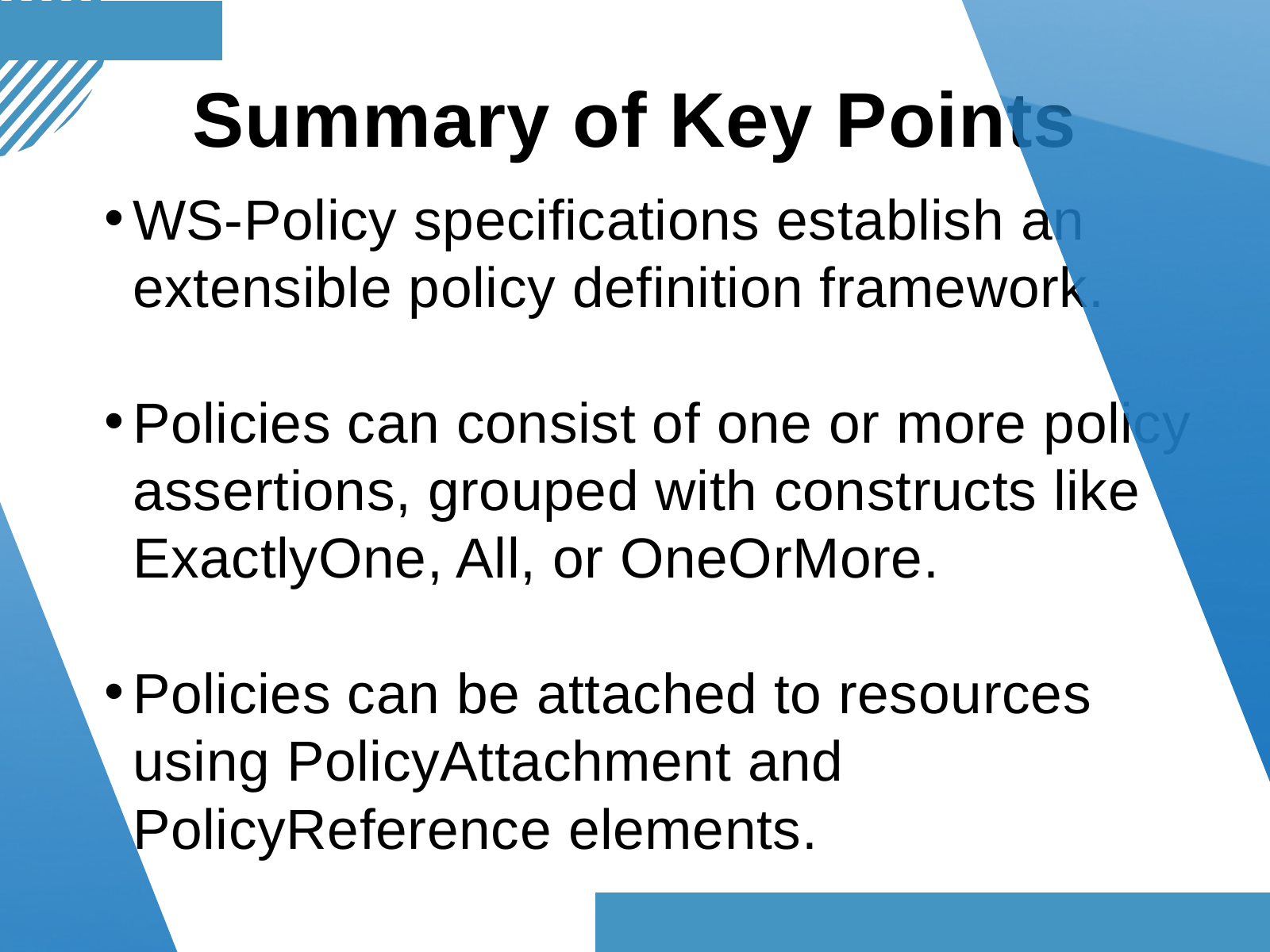

Summary of Key Points
WS-Policy specifications establish an extensible policy definition framework.

Policies can consist of one or more policy assertions, grouped with constructs like ExactlyOne, All, or OneOrMore.

Policies can be attached to resources using PolicyAttachment and PolicyReference elements.